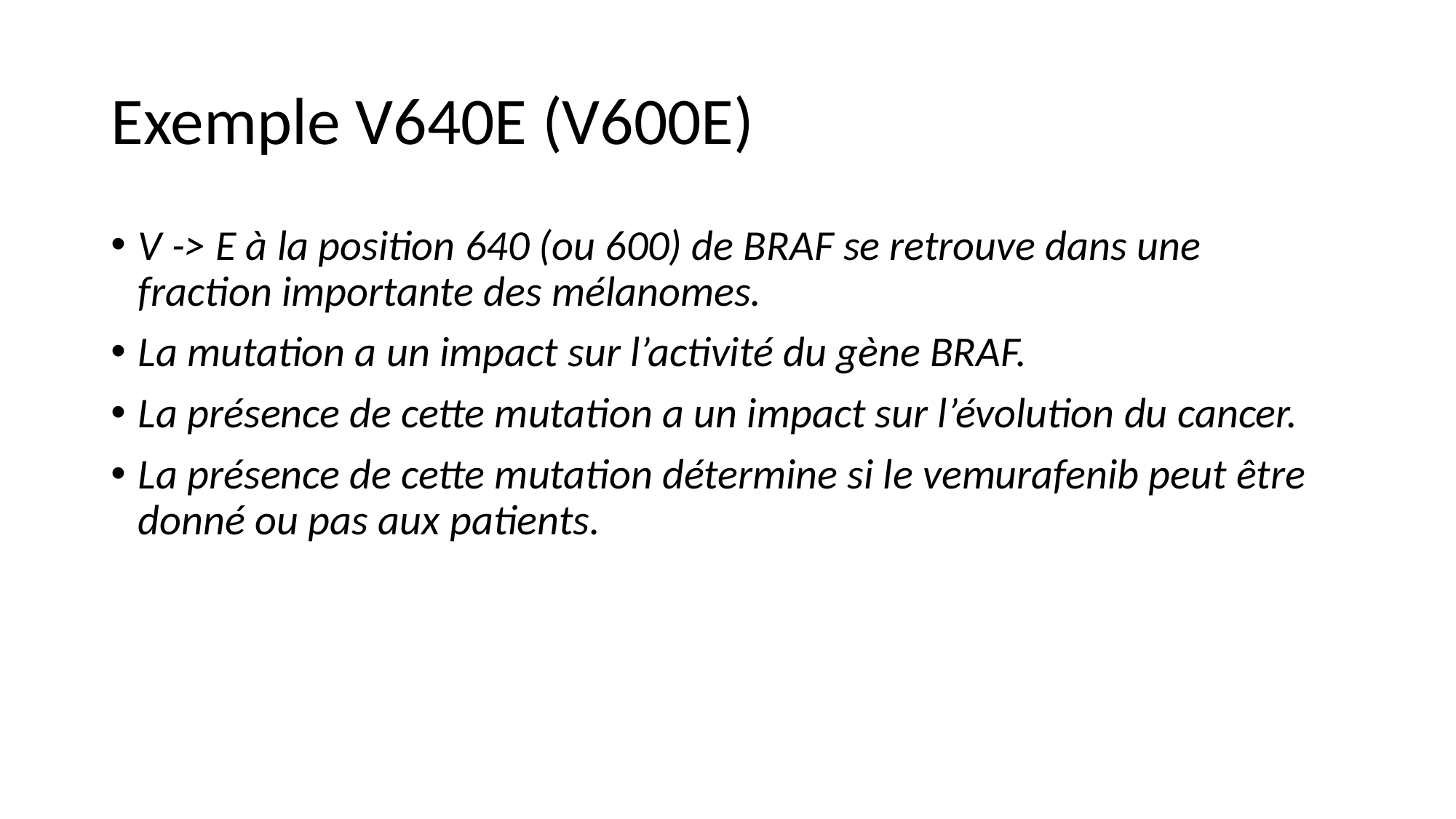

# Exemple V640E (V600E)
V -> E à la position 640 (ou 600) de BRAF se retrouve dans une fraction importante des mélanomes.
La mutation a un impact sur l’activité du gène BRAF.
La présence de cette mutation a un impact sur l’évolution du cancer.
La présence de cette mutation détermine si le vemurafenib peut être donné ou pas aux patients.